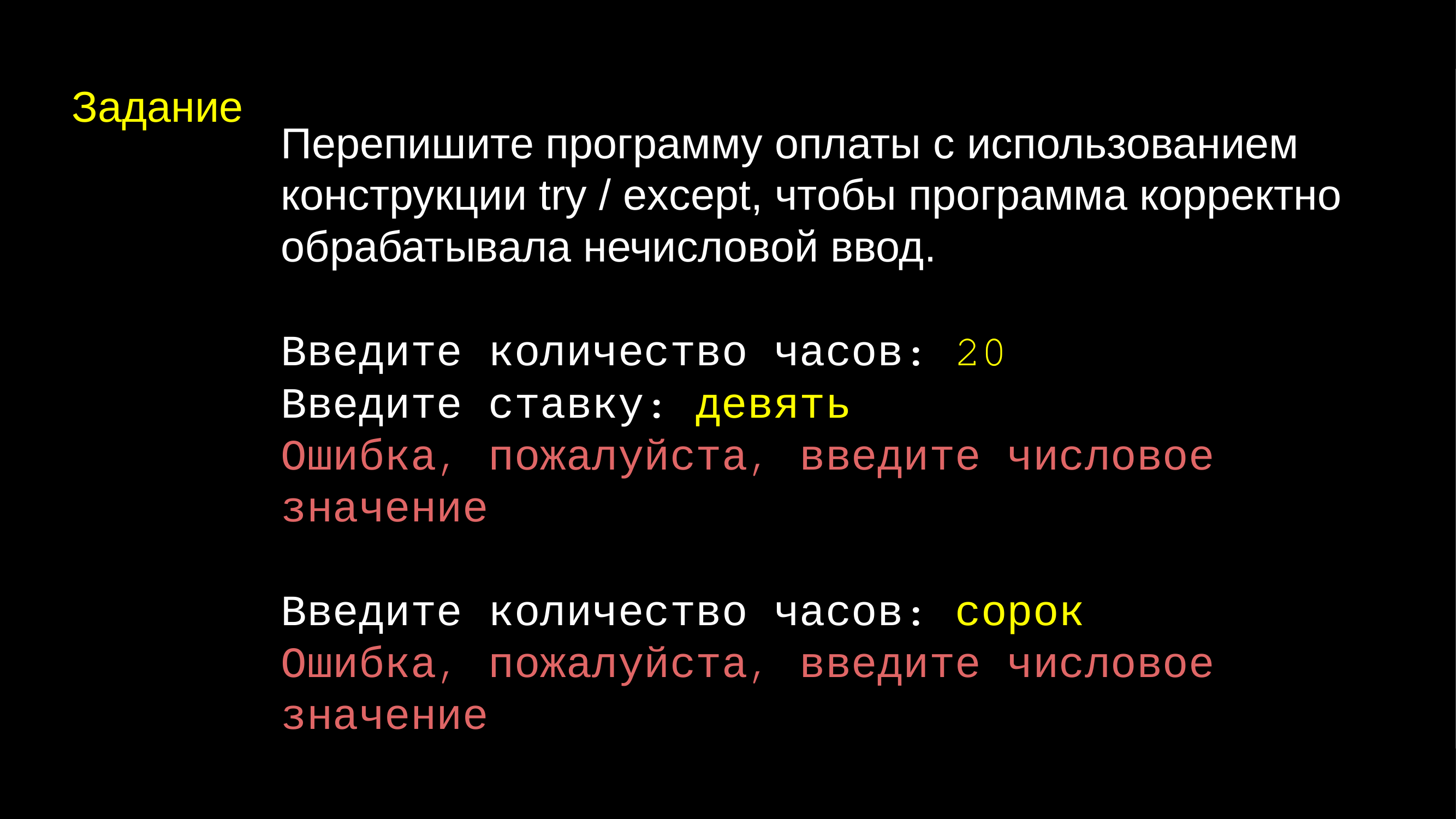

Задание
Перепишите программу оплаты с использованием конструкции try / except, чтобы программа корректно обрабатывала нечисловой ввод.

Введите количество часов: 20
Введите ставку: девять
Ошибка, пожалуйста, введите числовое значение

Введите количество часов: сорок
Ошибка, пожалуйста, введите числовое значение